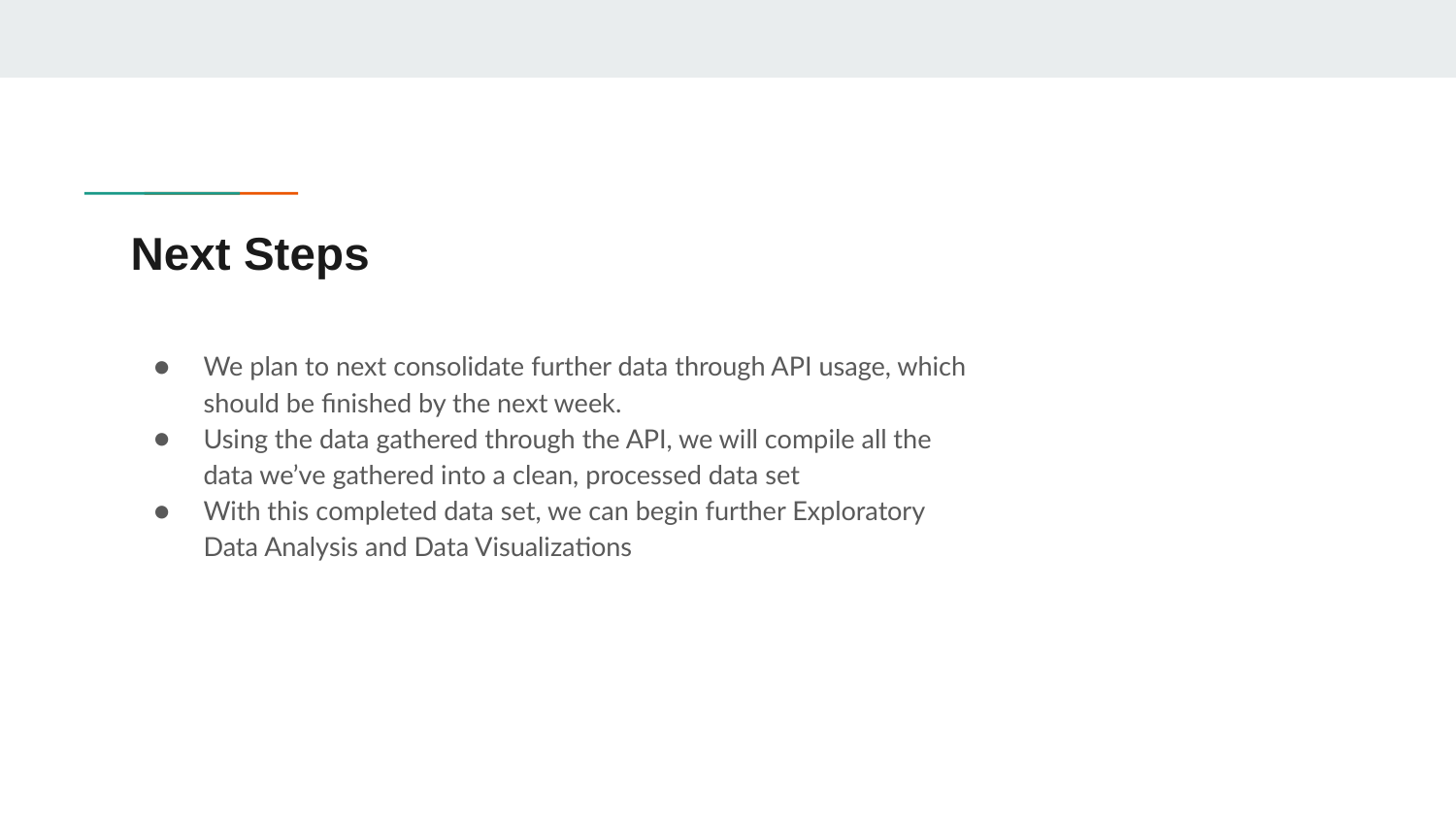

# Next Steps
We plan to next consolidate further data through API usage, which should be finished by the next week.
Using the data gathered through the API, we will compile all the data we’ve gathered into a clean, processed data set
With this completed data set, we can begin further Exploratory Data Analysis and Data Visualizations